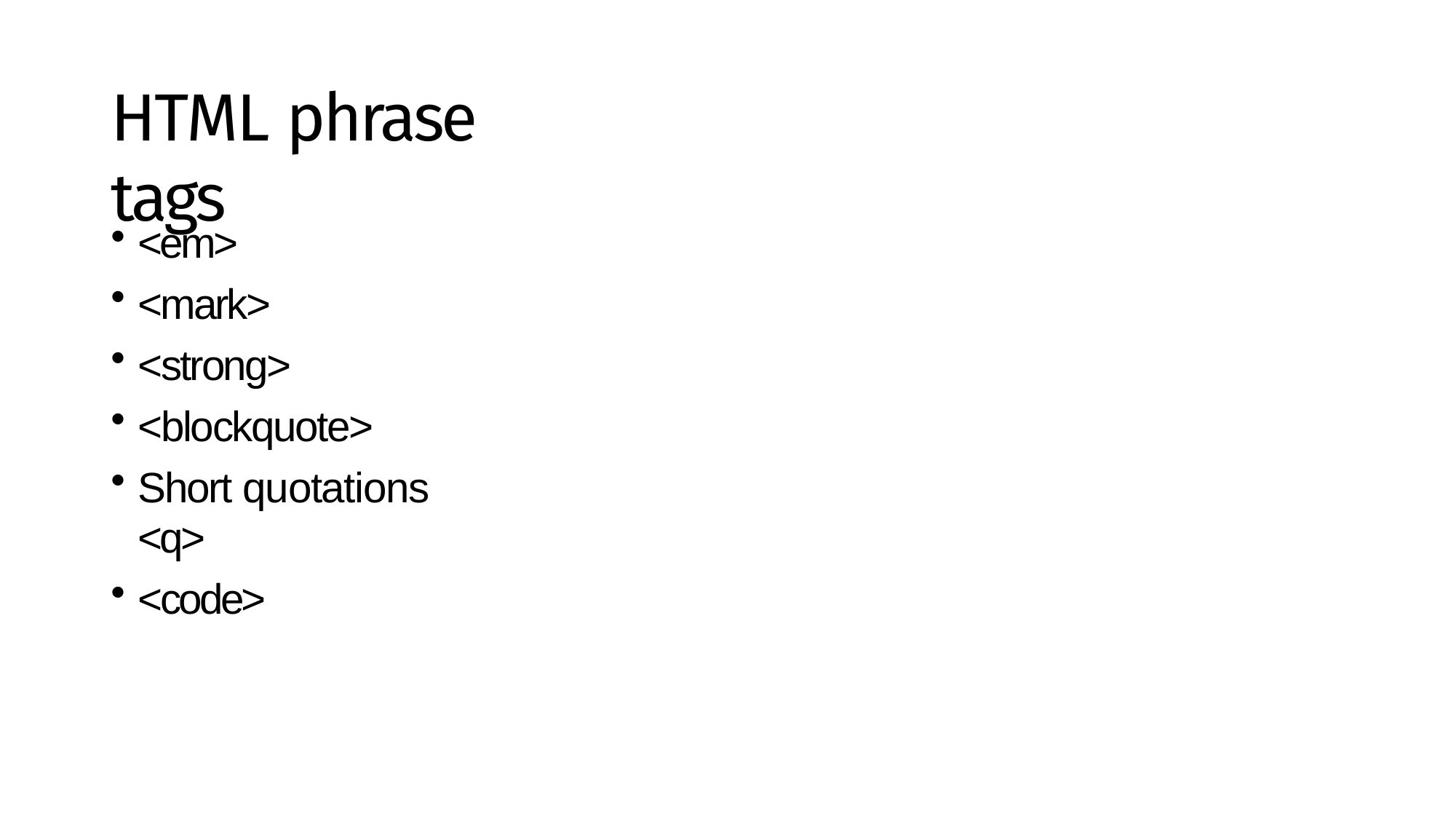

# HTML phrase tags
<em>
<mark>
<strong>
<blockquote>
Short quotations <q>
<code>